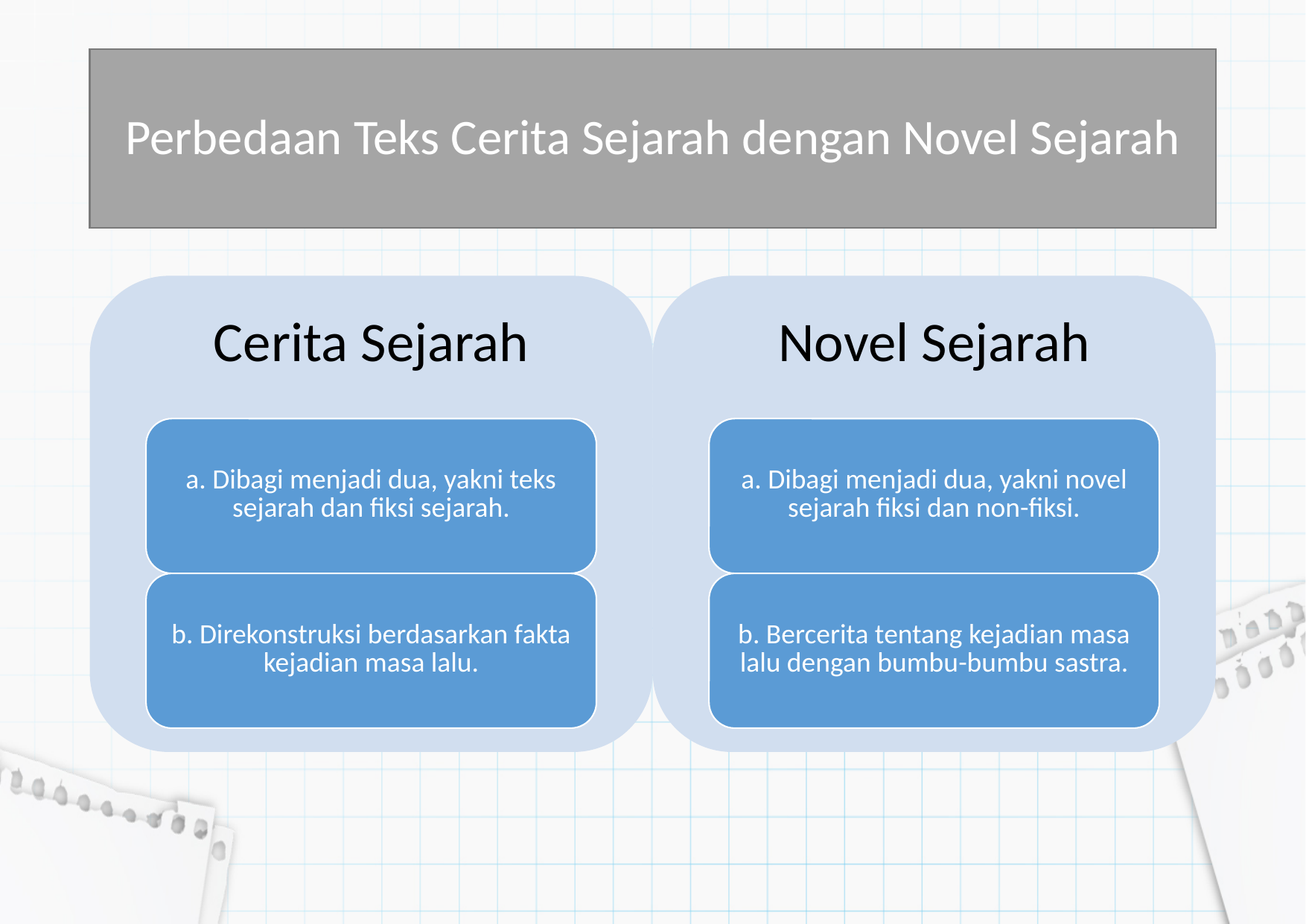

# Perbedaan Teks Cerita Sejarah dengan Novel Sejarah
Cerita Sejarah
a. Dibagi menjadi dua, yakni teks sejarah dan fiksi sejarah.
b. Direkonstruksi berdasarkan fakta kejadian masa lalu.
Novel Sejarah
a. Dibagi menjadi dua, yakni novel sejarah fiksi dan non-fiksi.
b. Bercerita tentang kejadian masa lalu dengan bumbu-bumbu sastra.